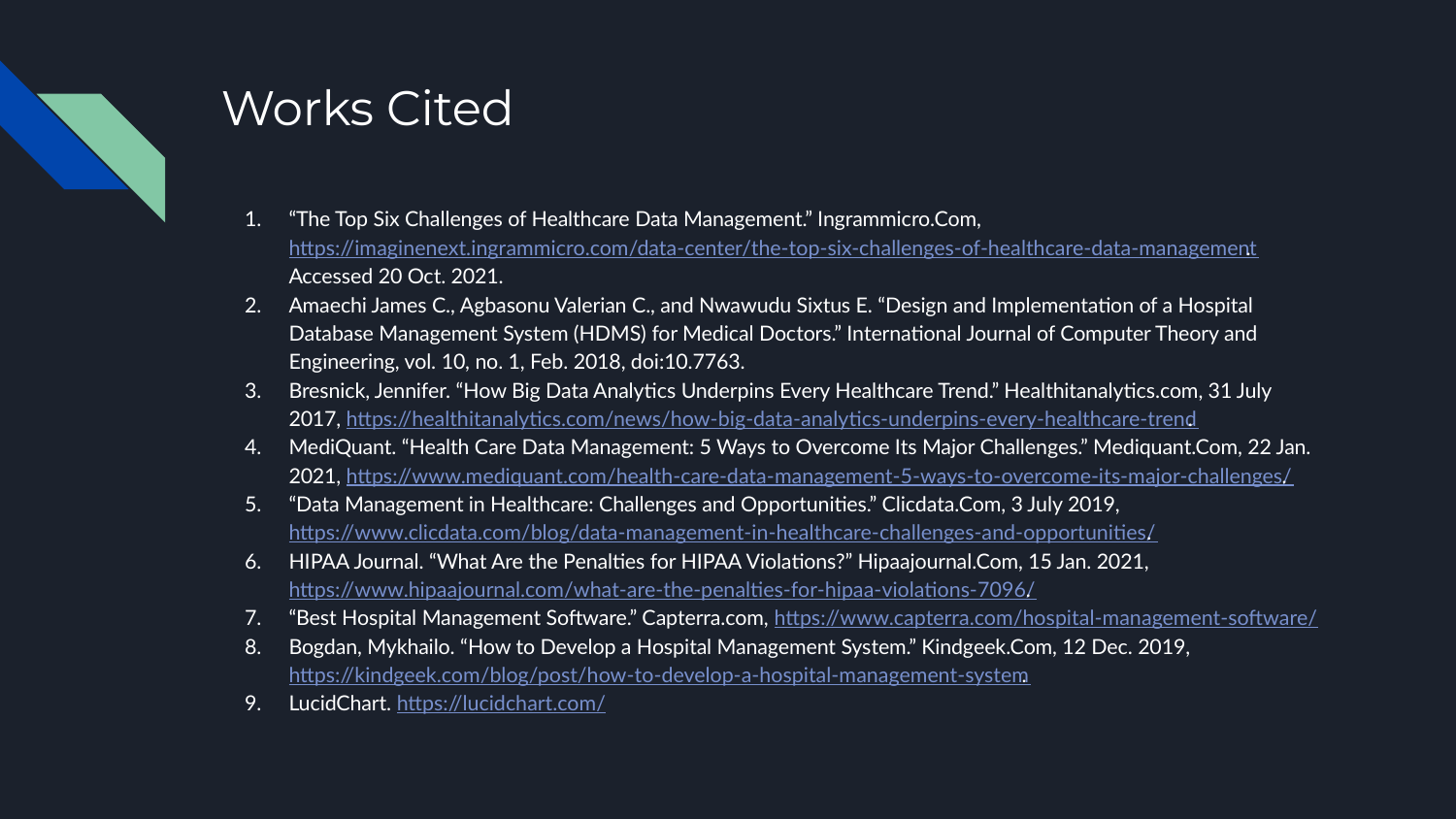

# Works Cited
“The Top Six Challenges of Healthcare Data Management.” Ingrammicro.Com, https://imaginenext.ingrammicro.com/data-center/the-top-six-challenges-of-healthcare-data-management. Accessed 20 Oct. 2021.
Amaechi James C., Agbasonu Valerian C., and Nwawudu Sixtus E. “Design and Implementation of a Hospital Database Management System (HDMS) for Medical Doctors.” International Journal of Computer Theory and Engineering, vol. 10, no. 1, Feb. 2018, doi:10.7763.
Bresnick, Jennifer. “How Big Data Analytics Underpins Every Healthcare Trend.” Healthitanalytics.com, 31 July 2017, https://healthitanalytics.com/news/how-big-data-analytics-underpins-every-healthcare-trend.
MediQuant. “Health Care Data Management: 5 Ways to Overcome Its Major Challenges.” Mediquant.Com, 22 Jan. 2021, https://www.mediquant.com/health-care-data-management-5-ways-to-overcome-its-major-challenges/.
“Data Management in Healthcare: Challenges and Opportunities.” Clicdata.Com, 3 July 2019, https://www.clicdata.com/blog/data-management-in-healthcare-challenges-and-opportunities/.
HIPAA Journal. “What Are the Penalties for HIPAA Violations?” Hipaajournal.Com, 15 Jan. 2021, https://www.hipaajournal.com/what-are-the-penalties-for-hipaa-violations-7096/.
“Best Hospital Management Software.” Capterra.com, https://www.capterra.com/hospital-management-software/
Bogdan, Mykhailo. “How to Develop a Hospital Management System.” Kindgeek.Com, 12 Dec. 2019, https://kindgeek.com/blog/post/how-to-develop-a-hospital-management-system.
LucidChart. https://lucidchart.com/